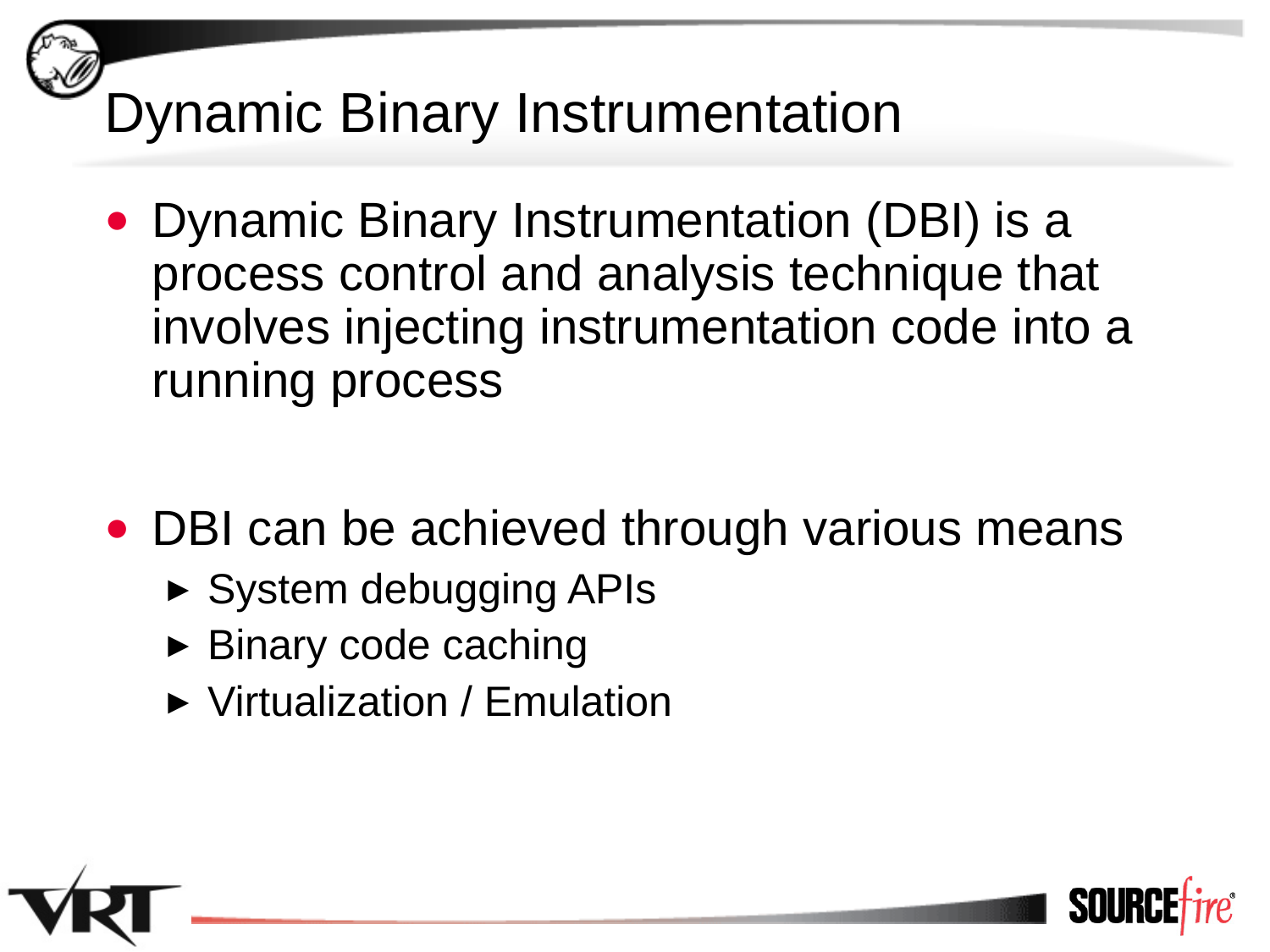

# Dynamic Binary Instrumentation
Dynamic Binary Instrumentation (DBI) is a process control and analysis technique that involves injecting instrumentation code into a running process

DBI can be achieved through various means
System debugging APIs
Binary code caching
Virtualization / Emulation